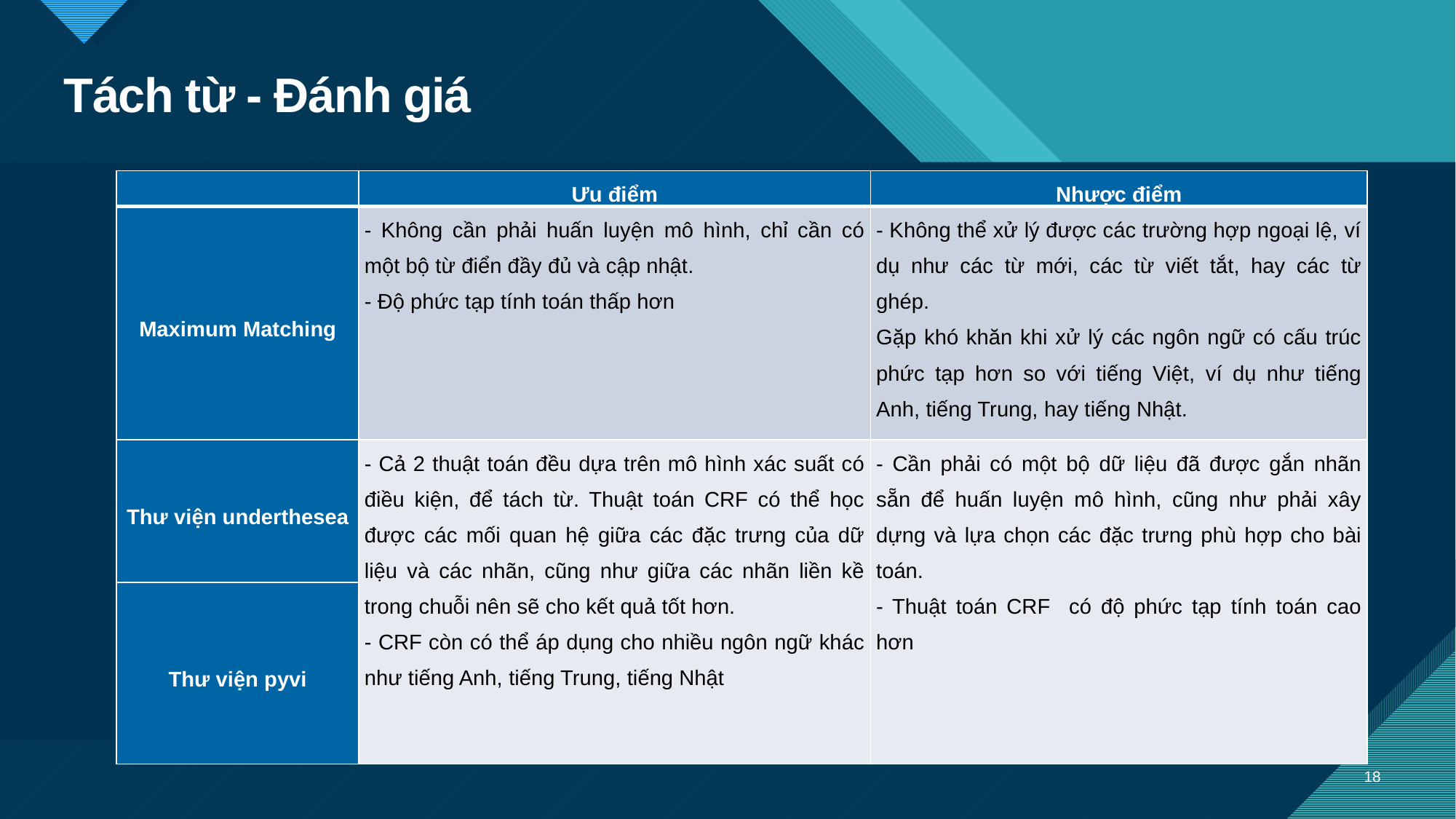

# Tách từ - Đánh giá
|  | Ưu điểm | Nhược điểm |
| --- | --- | --- |
| Maximum Matching | - Không cần phải huấn luyện mô hình, chỉ cần có một bộ từ điển đầy đủ và cập nhật. - Độ phức tạp tính toán thấp hơn | - Không thể xử lý được các trường hợp ngoại lệ, ví dụ như các từ mới, các từ viết tắt, hay các từ ghép. Gặp khó khăn khi xử lý các ngôn ngữ có cấu trúc phức tạp hơn so với tiếng Việt, ví dụ như tiếng Anh, tiếng Trung, hay tiếng Nhật. |
| Thư viện underthesea | - Cả 2 thuật toán đều dựa trên mô hình xác suất có điều kiện, để tách từ. Thuật toán CRF có thể học được các mối quan hệ giữa các đặc trưng của dữ liệu và các nhãn, cũng như giữa các nhãn liền kề trong chuỗi nên sẽ cho kết quả tốt hơn. - CRF còn có thể áp dụng cho nhiều ngôn ngữ khác như tiếng Anh, tiếng Trung, tiếng Nhật | - Cần phải có một bộ dữ liệu đã được gắn nhãn sẵn để huấn luyện mô hình, cũng như phải xây dựng và lựa chọn các đặc trưng phù hợp cho bài toán. - Thuật toán CRF có độ phức tạp tính toán cao hơn |
| Thư viện pyvi |  |  |
18